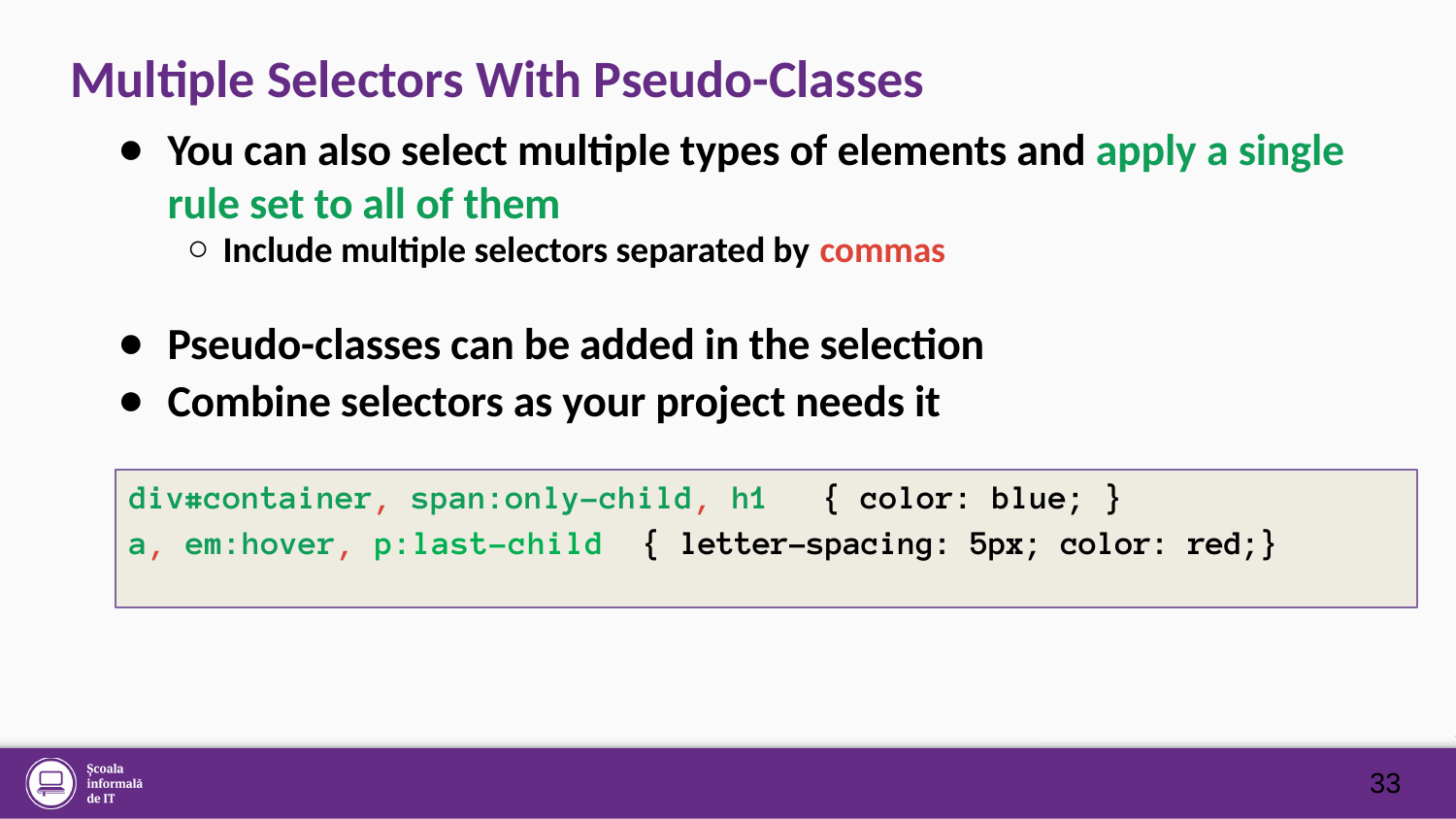

# Multiple Selectors With Pseudo-Classes
You can also select multiple types of elements and apply a single  rule set to all of them
Include multiple selectors separated by commas

Pseudo-classes can be added in the selection
Combine selectors as your project needs it

div#container, span:only-child, h1	{ color: blue; }
a, em:hover, p:last-child  { letter-spacing: 5px; color: red;}

33